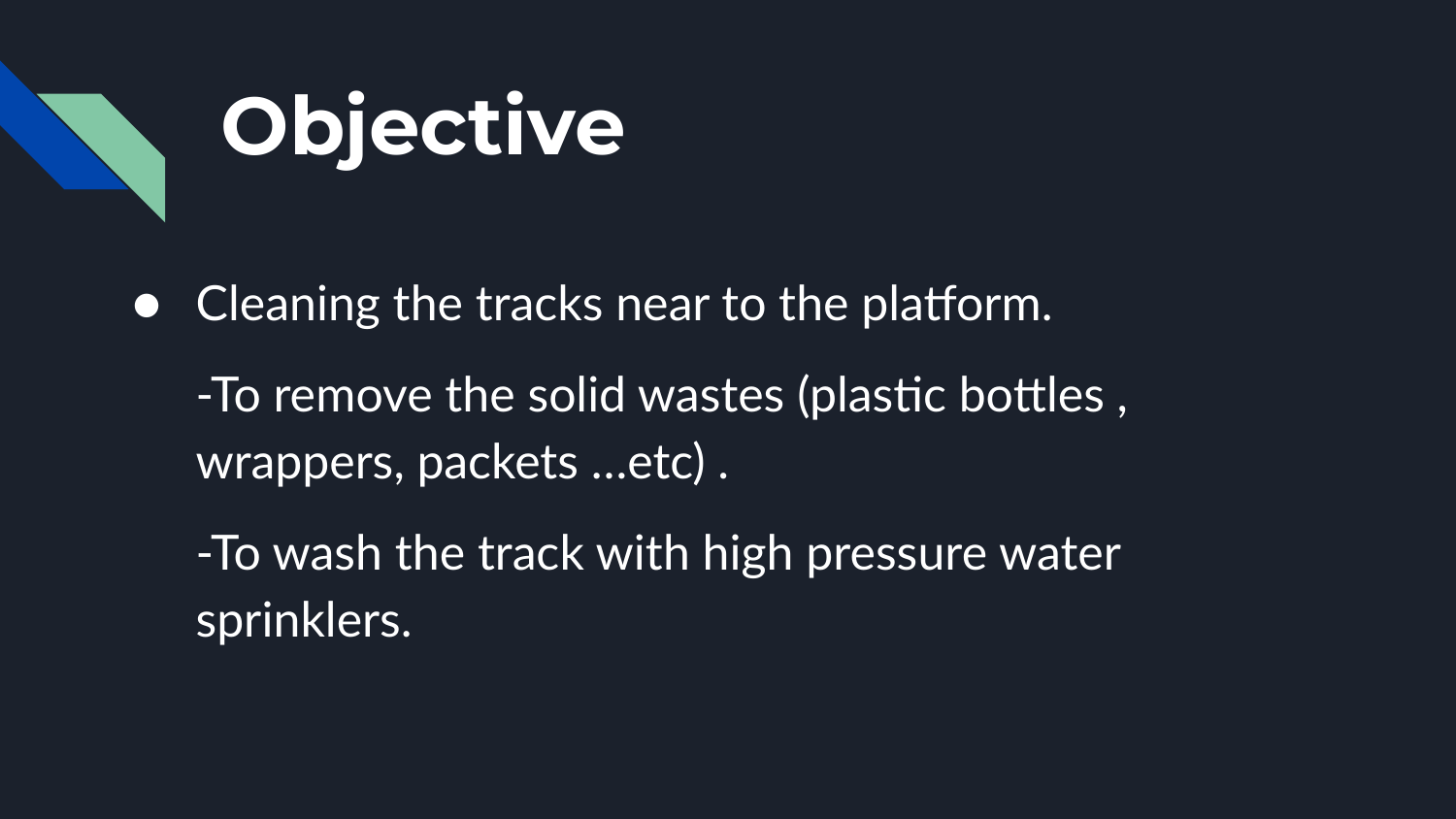

# Objective
Cleaning the tracks near to the platform.
-To remove the solid wastes (plastic bottles , wrappers, packets …etc) .
-To wash the track with high pressure water sprinklers.